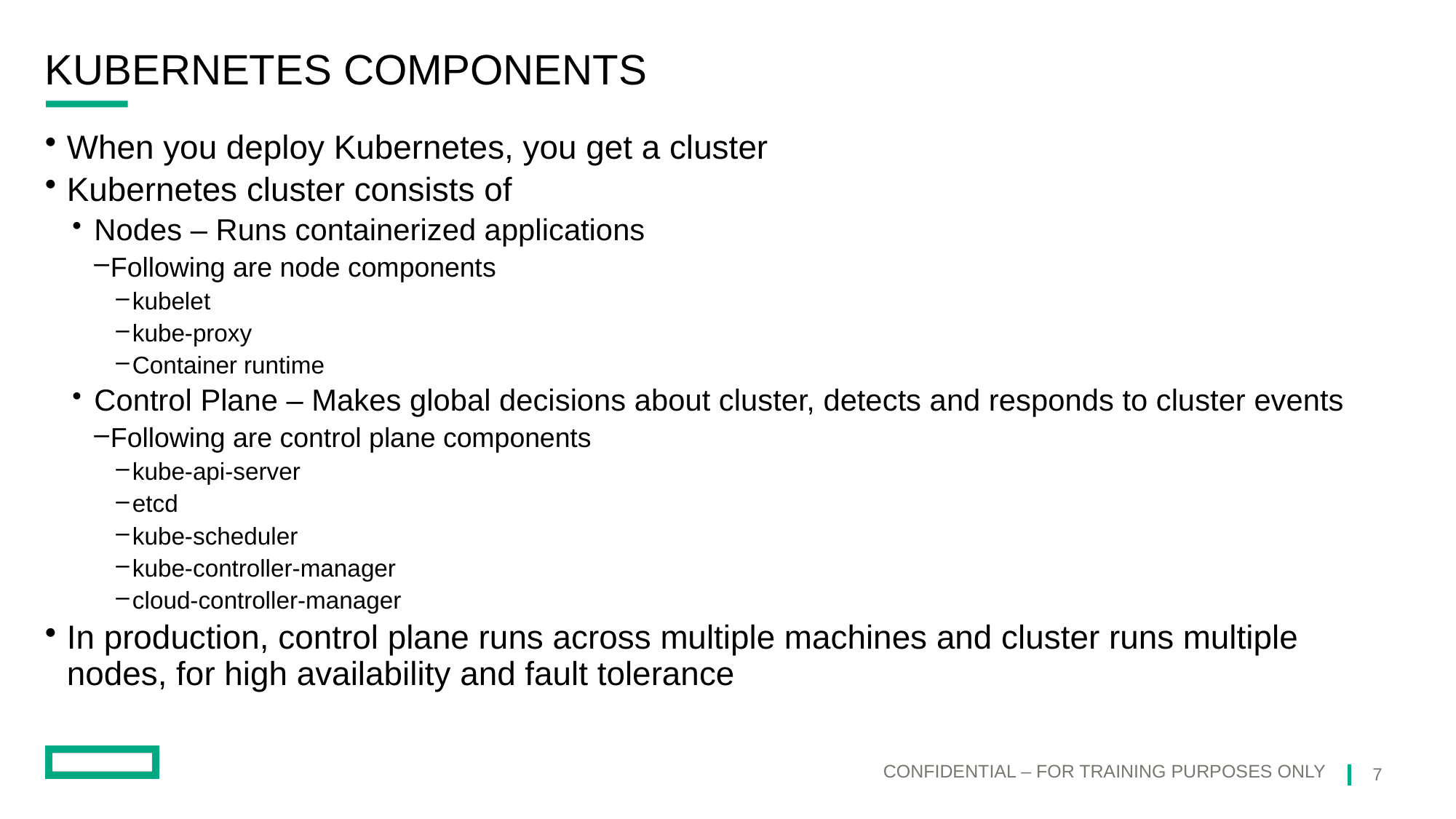

# Kubernetes Components
When you deploy Kubernetes, you get a cluster
Kubernetes cluster consists of
Nodes – Runs containerized applications
Following are node components
kubelet
kube-proxy
Container runtime
Control Plane – Makes global decisions about cluster, detects and responds to cluster events
Following are control plane components
kube-api-server
etcd
kube-scheduler
kube-controller-manager
cloud-controller-manager
In production, control plane runs across multiple machines and cluster runs multiple nodes, for high availability and fault tolerance
7
Confidential – For Training Purposes Only